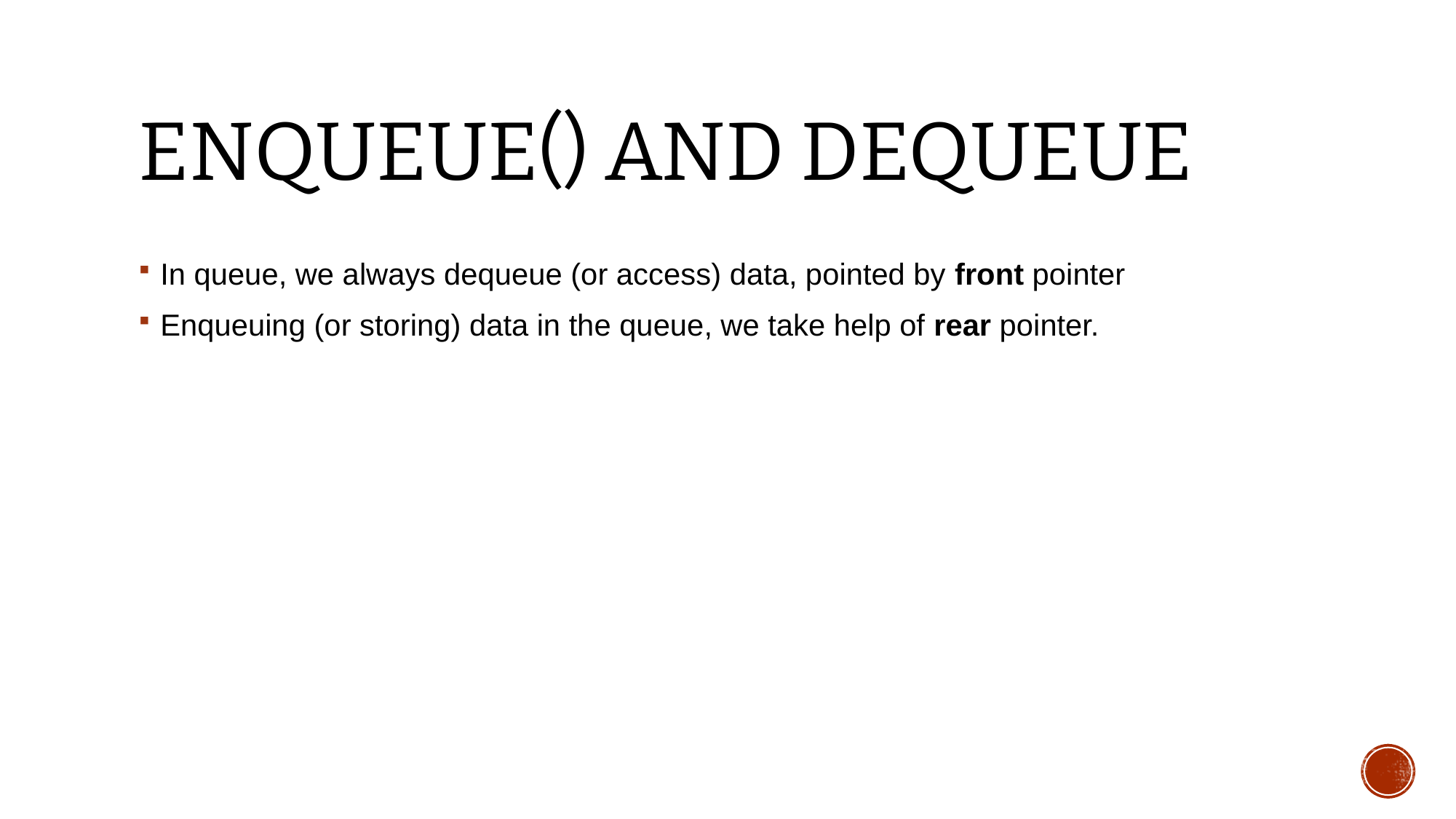

# Enqueue() and Dequeue
In queue, we always dequeue (or access) data, pointed by front pointer
Enqueuing (or storing) data in the queue, we take help of rear pointer.